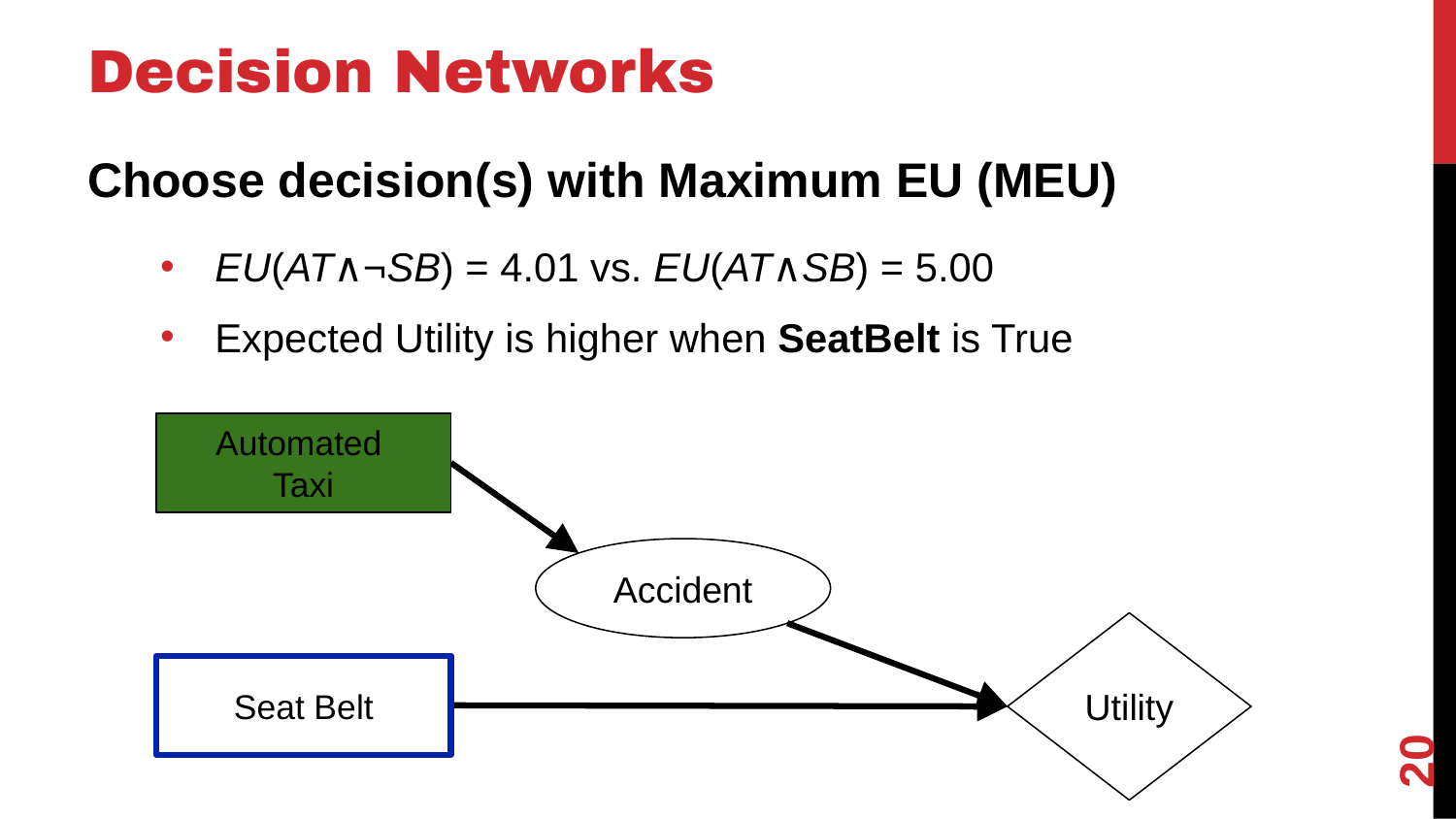

# Decision Networks
Choose decision(s) with Maximum EU (MEU)
EU(AT∧¬SB) = 4.01 vs. EU(AT∧SB) = 5.00
Expected Utility is higher when SeatBelt is True

Automated
Taxi
Accident
Utility
Seat Belt
20